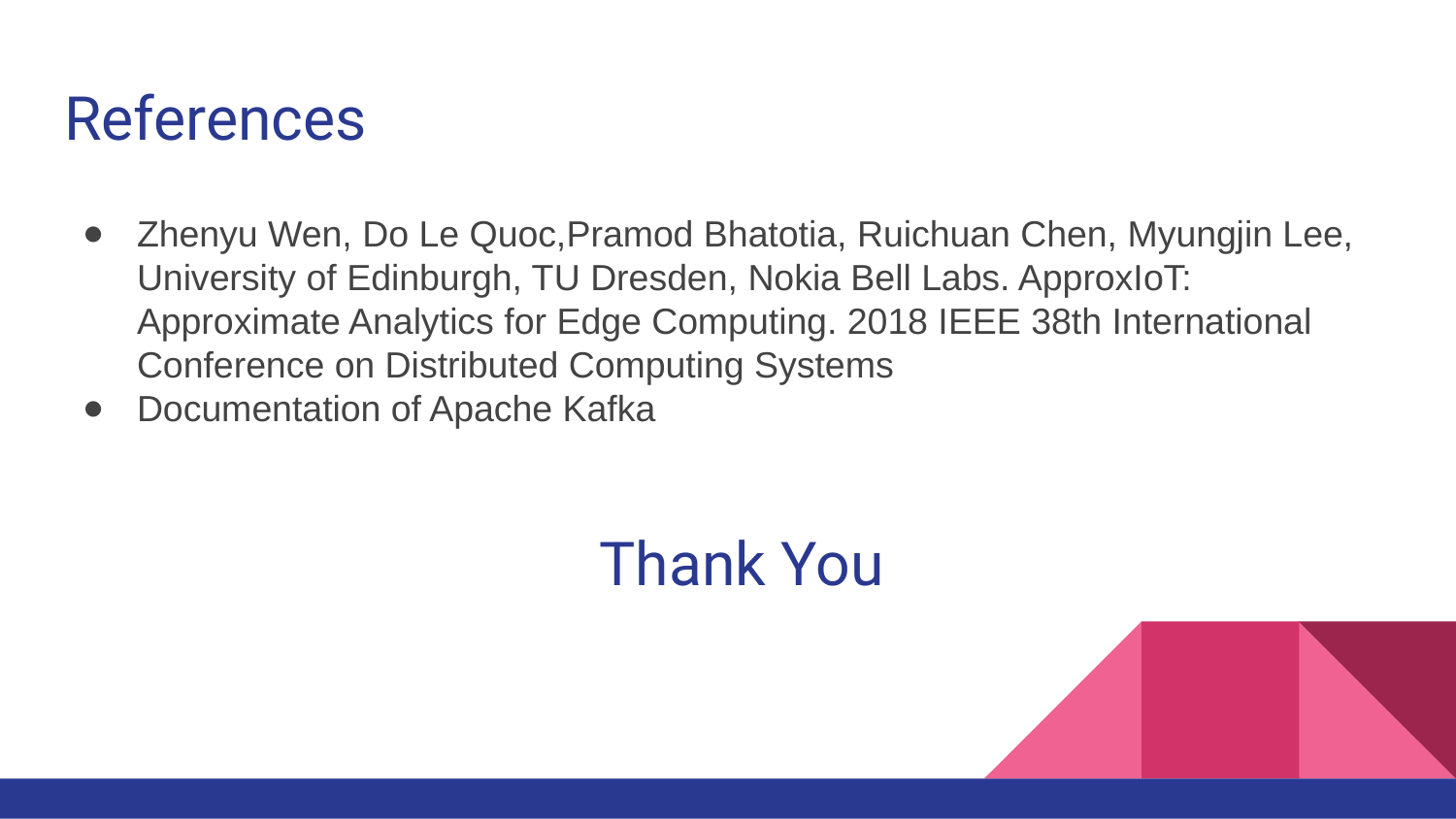

# References
Zhenyu Wen, Do Le Quoc,Pramod Bhatotia, Ruichuan Chen, Myungjin Lee, University of Edinburgh, TU Dresden, Nokia Bell Labs. ApproxIoT: Approximate Analytics for Edge Computing. 2018 IEEE 38th International Conference on Distributed Computing Systems
Documentation of Apache Kafka

Thank You